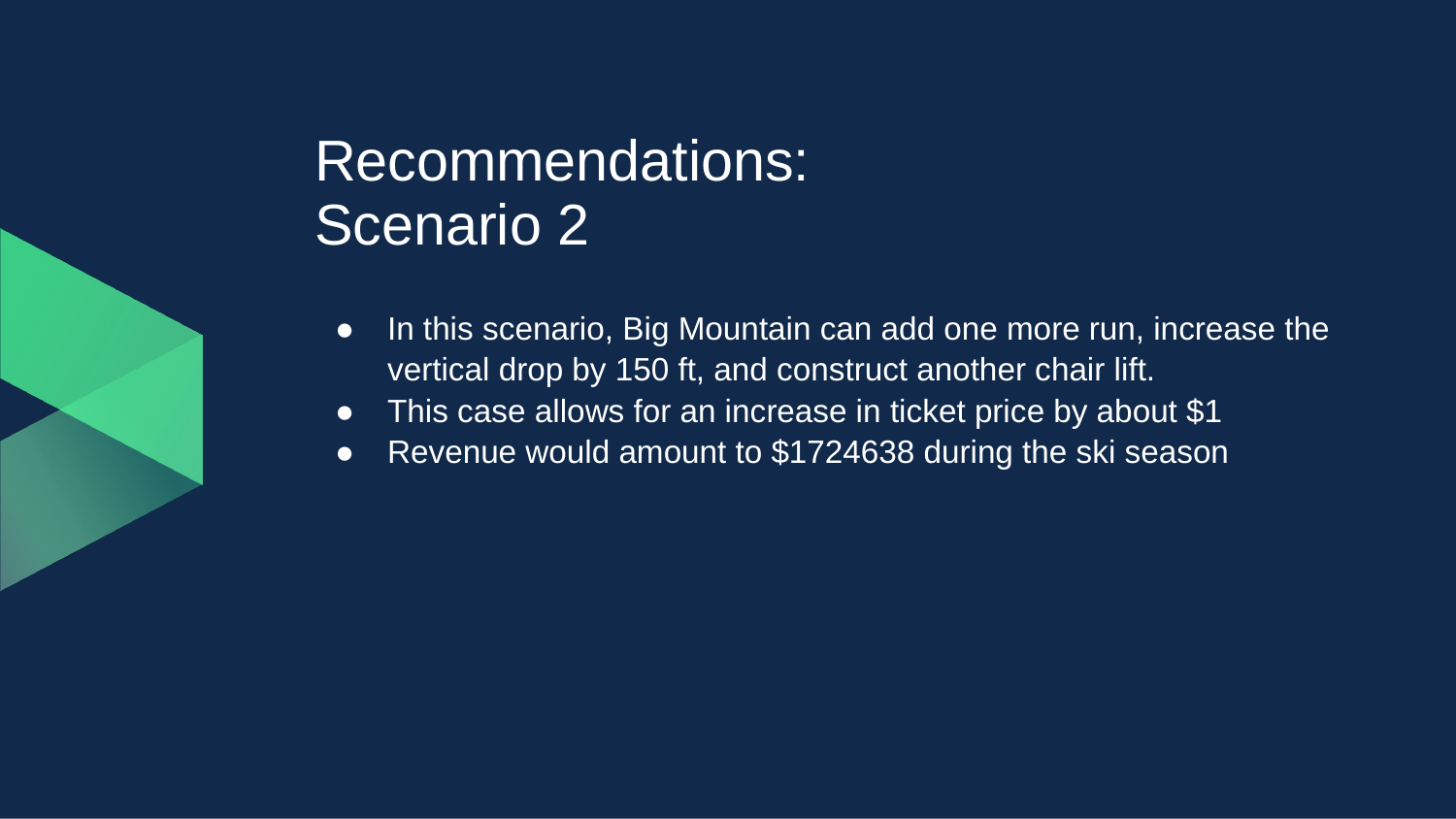

# Recommendations:
Scenario 2
In this scenario, Big Mountain can add one more run, increase the vertical drop by 150 ft, and construct another chair lift.
This case allows for an increase in ticket price by about $1
Revenue would amount to $1724638 during the ski season